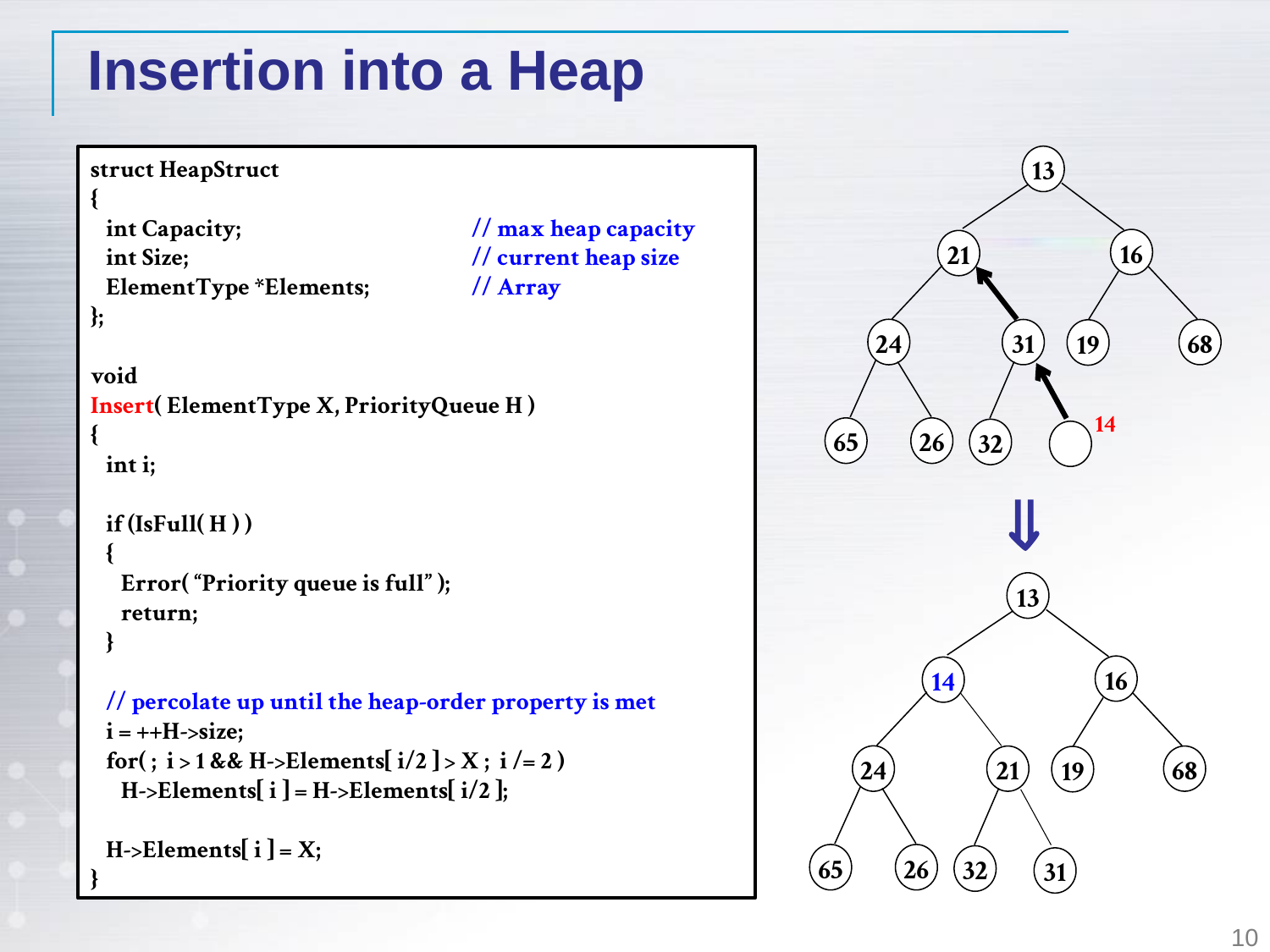

Insertion into a Heap
struct HeapStruct
{
   int Capacity;   		// max heap capacity
   int Size;          		// current heap size
   ElementType *Elements;	// Array
};

void
Insert( ElementType X, PriorityQueue H )
{
   int i;

   if (IsFull( H ) )
   {
      Error( “Priority queue is full” );
      return;
   }

   // percolate up until the heap-order property is met
   i = ++H->size;
   for( ;  i > 1 && H->Elements[ i/2 ] > X ;  i /= 2 )
      H->Elements[ i ] = H->Elements[ i/2 ];

   H->Elements[ i ] = X;
}
13

16
21

24
31
68
19

14
65
26
32

⇒
13

16
14

24
21
68
19

65
26
32
31
10